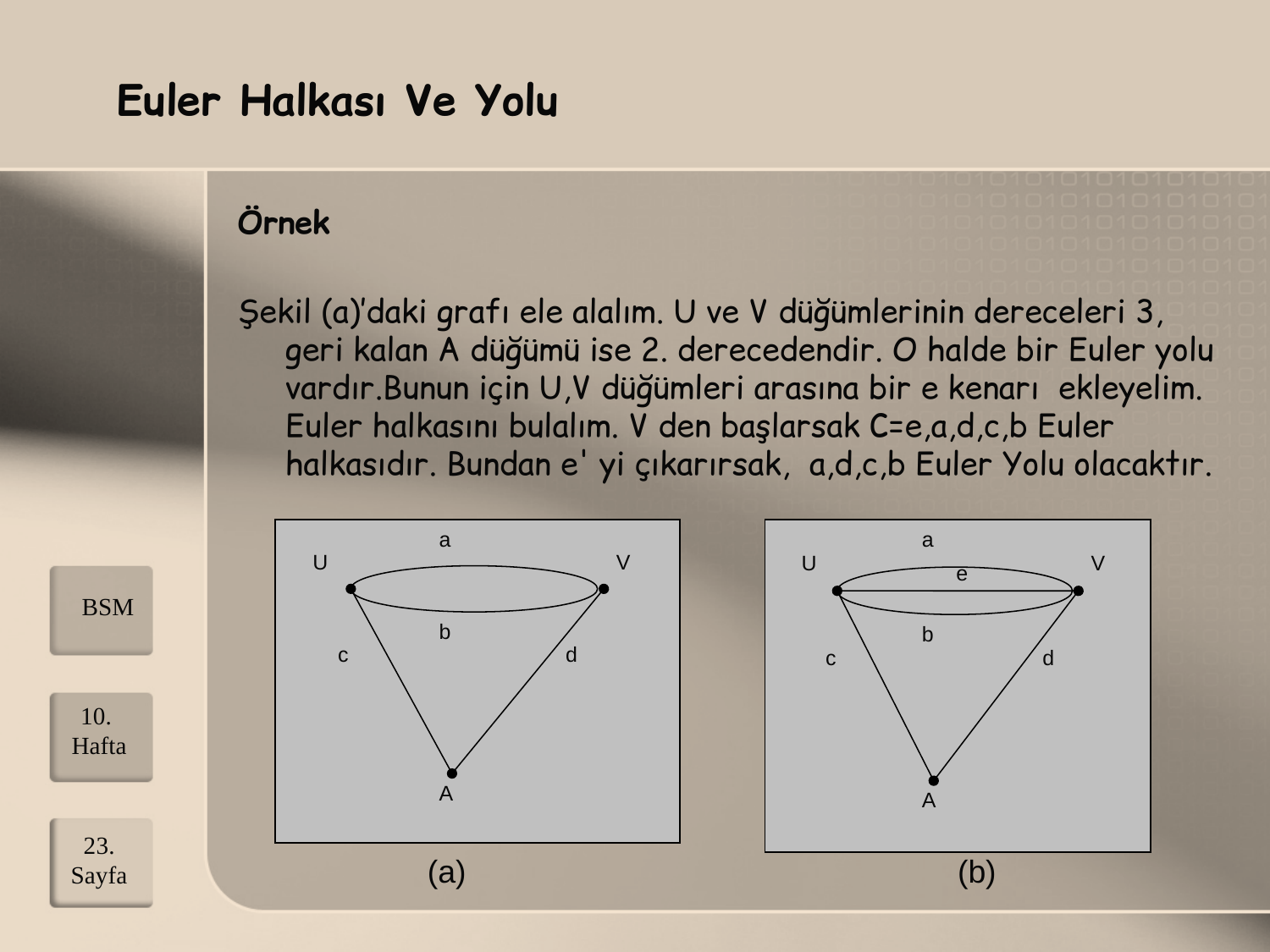

Euler Halkası Ve Yolu
Örnek

Şekil (a)’daki grafı ele alalım. U ve V düğümlerinin dereceleri 3, geri kalan A düğümü ise 2. derecedendir. O halde bir Euler yolu vardır.Bunun için U,V düğümleri arasına bir e kenarı  ekleyelim. Euler halkasını bulalım. V den başlarsak C=e,a,d,c,b Euler halkasıdır. Bundan e' yi çıkarırsak,  a,d,c,b Euler Yolu olacaktır.

a
U
V

b
c
d
A

a
U
V
e

b
c
d
A
BSM
10.  Hafta
23. Sayfa
(a)
(b)